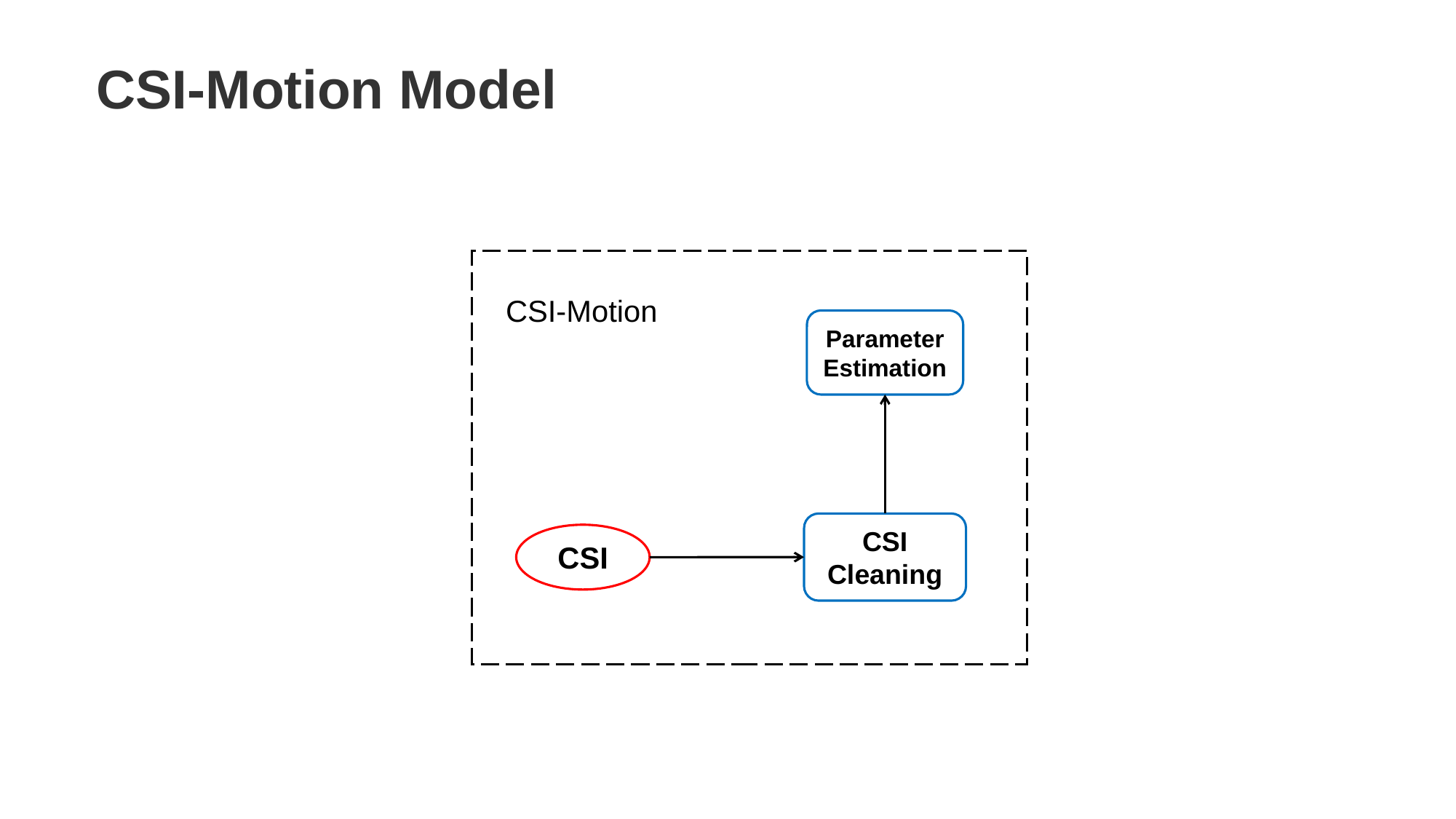

CSI-Motion Model

CSI-Motion
Parameter Estimation
CSI Cleaning
CSI